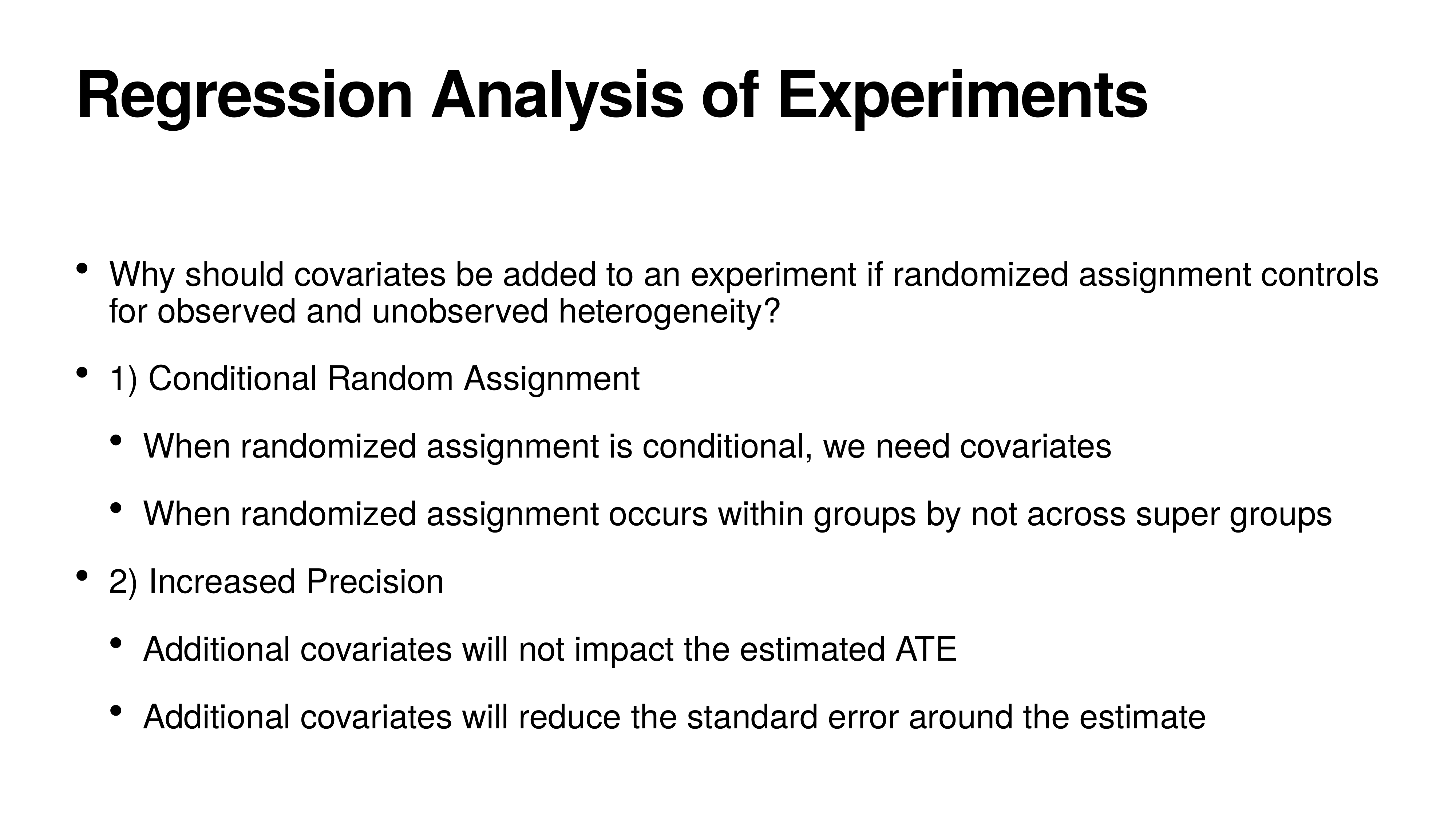

# Regression Analysis of Experiments
Why should covariates be added to an experiment if randomized assignment controls for observed and unobserved heterogeneity?
1) Conditional Random Assignment
When randomized assignment is conditional, we need covariates
When randomized assignment occurs within groups by not across super groups
2) Increased Precision
Additional covariates will not impact the estimated ATE
Additional covariates will reduce the standard error around the estimate
56